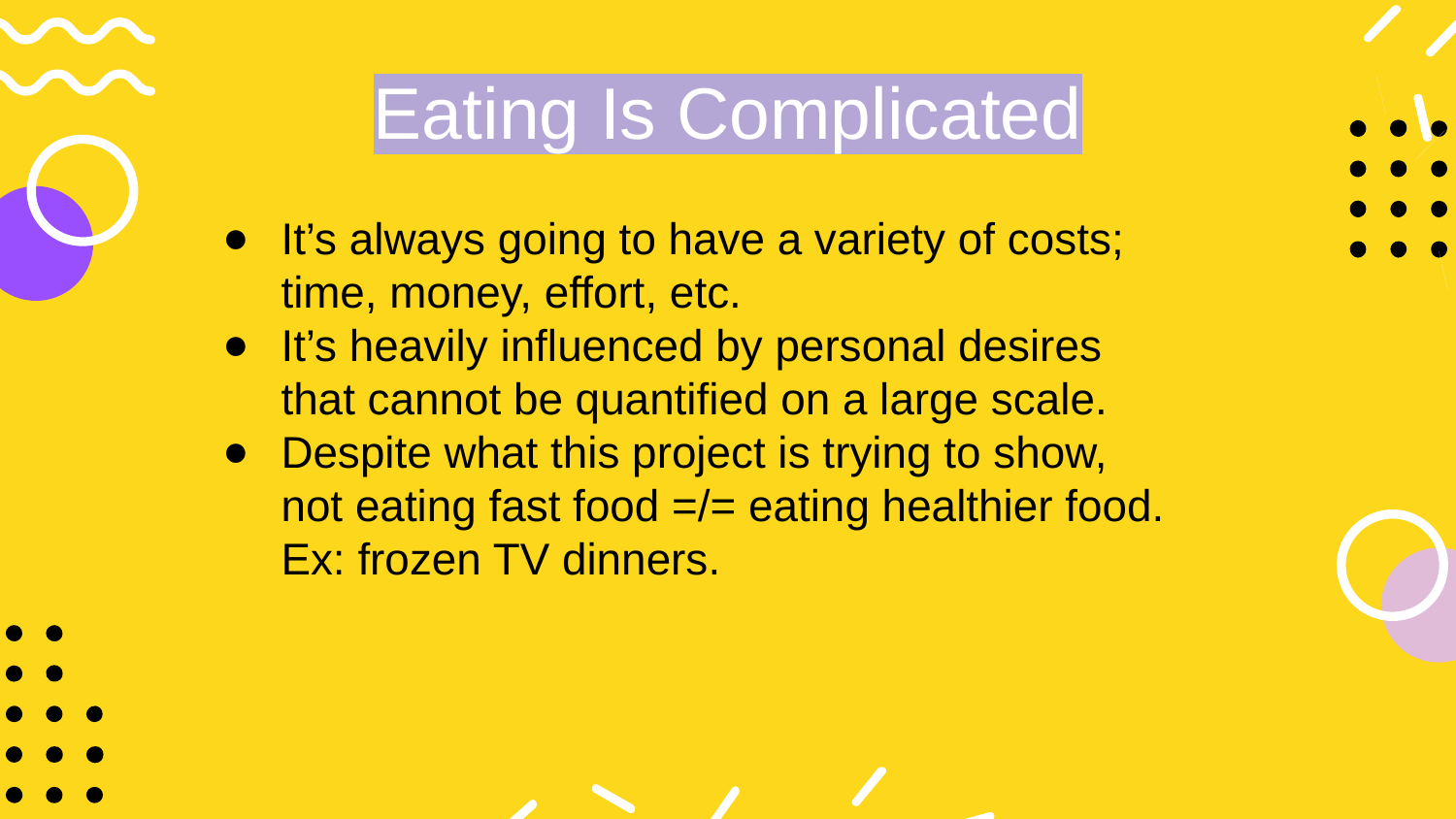

# Eating Is Complicated
It’s always going to have a variety of costs; time, money, effort, etc.
It’s heavily influenced by personal desires that cannot be quantified on a large scale.
Despite what this project is trying to show, not eating fast food =/= eating healthier food. Ex: frozen TV dinners.